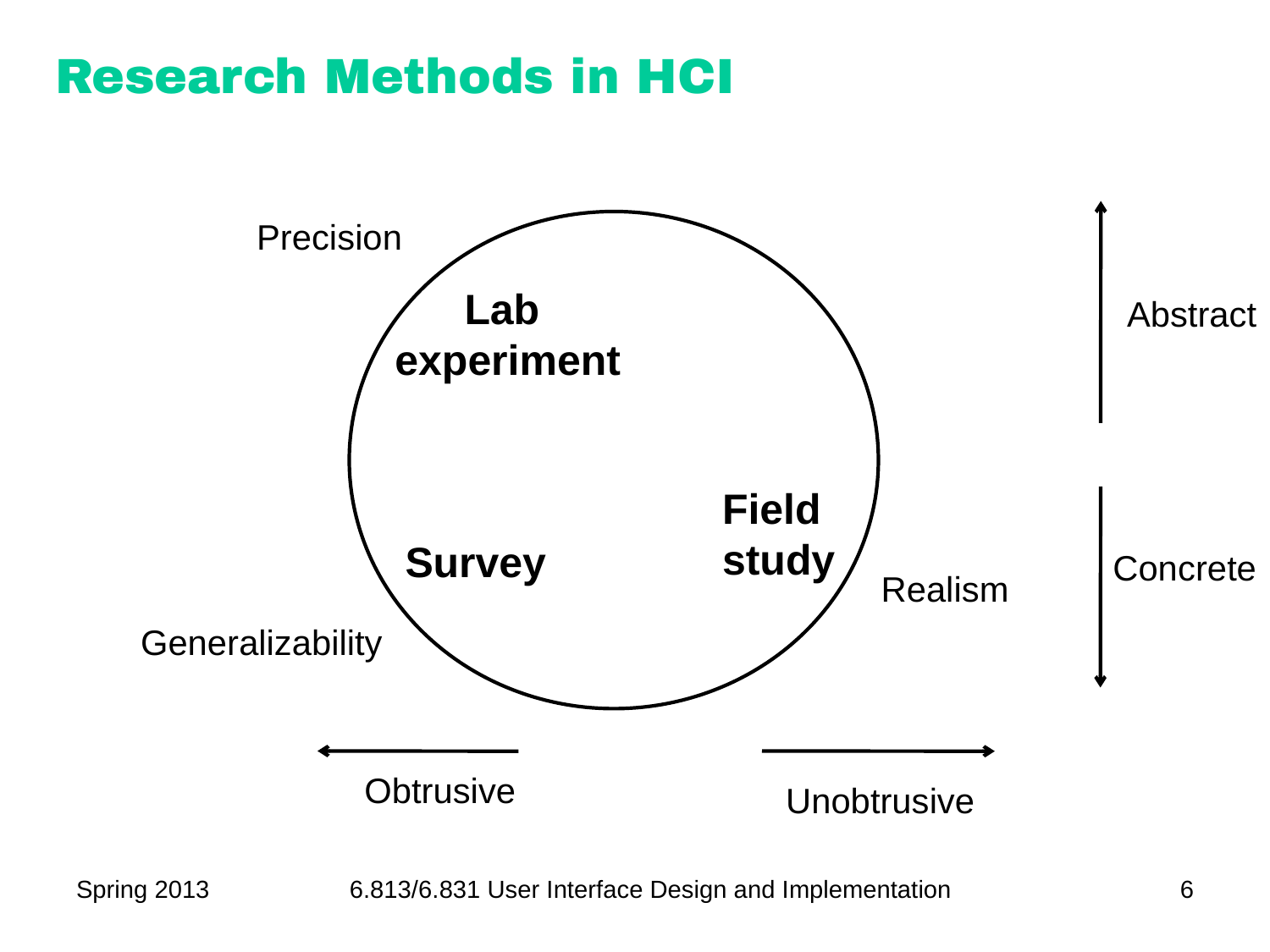

# Research Methods in HCI
Precision

Lab
experiment
Abstract
Field
study
Survey
Concrete
Realism
Generalizability
Obtrusive
Unobtrusive
Spring 2013
6.813/6.831 User Interface Design and Implementation
6